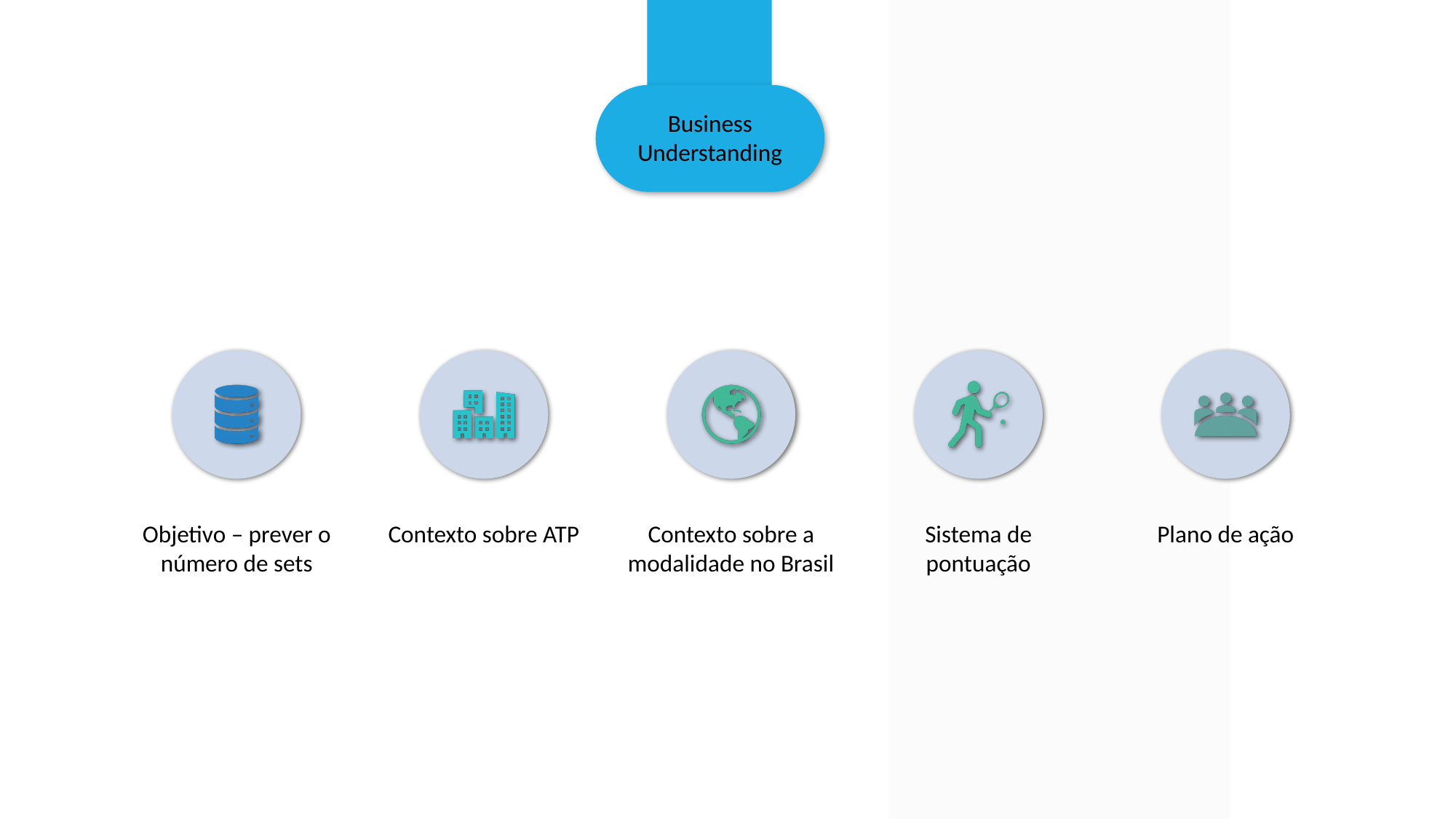

Business Understanding
Objetivo – prever o número de sets
Contexto sobre ATP
Contexto sobre a modalidade no Brasil
Sistema de pontuação
Plano de ação